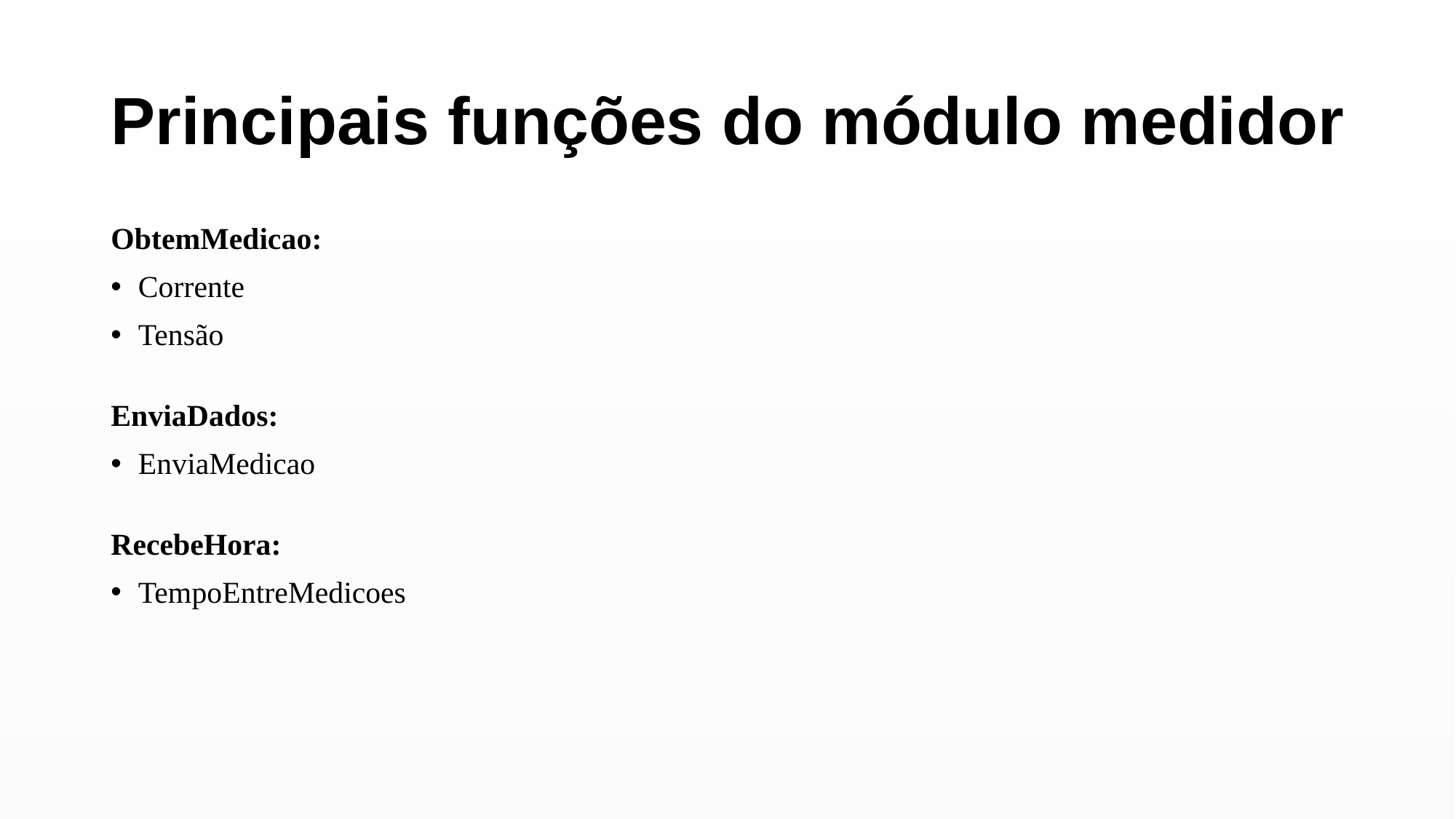

# Principais funções do módulo medidor
ObtemMedicao:                          ​
Corrente
Tensão
EnviaDados:
EnviaMedicao
RecebeHora:
TempoEntreMedicoes